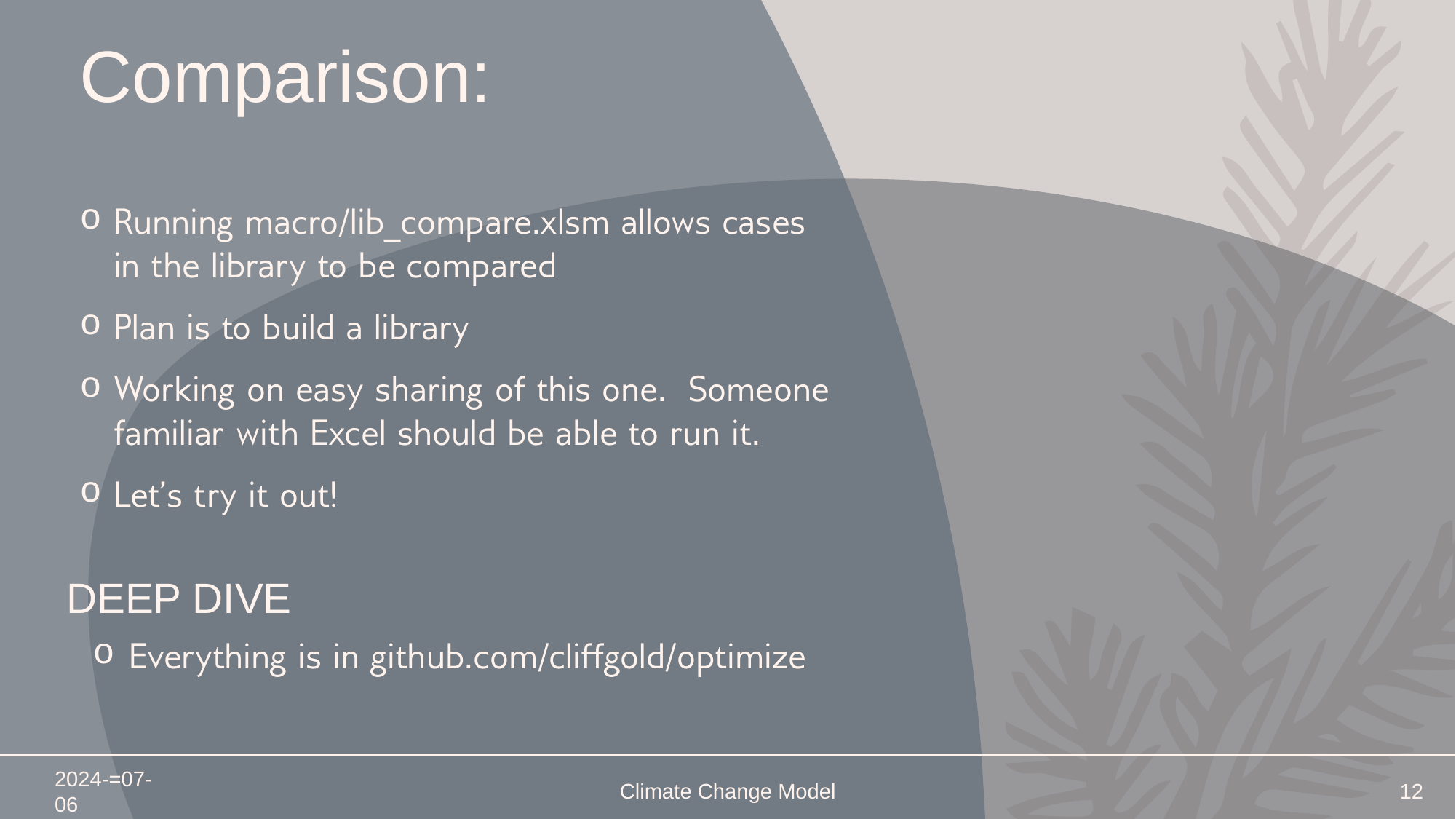

# Comparison:
Running macro/lib_compare.xlsm allows cases in the library to be compared
Plan is to build a library
Working on easy sharing of this one.  Someone familiar with Excel should be able to run it.
Let’s try it out!
Deep Dive
Everything is in github.com/cliffgold/optimize

2024-=07-06
Climate Change Model
12